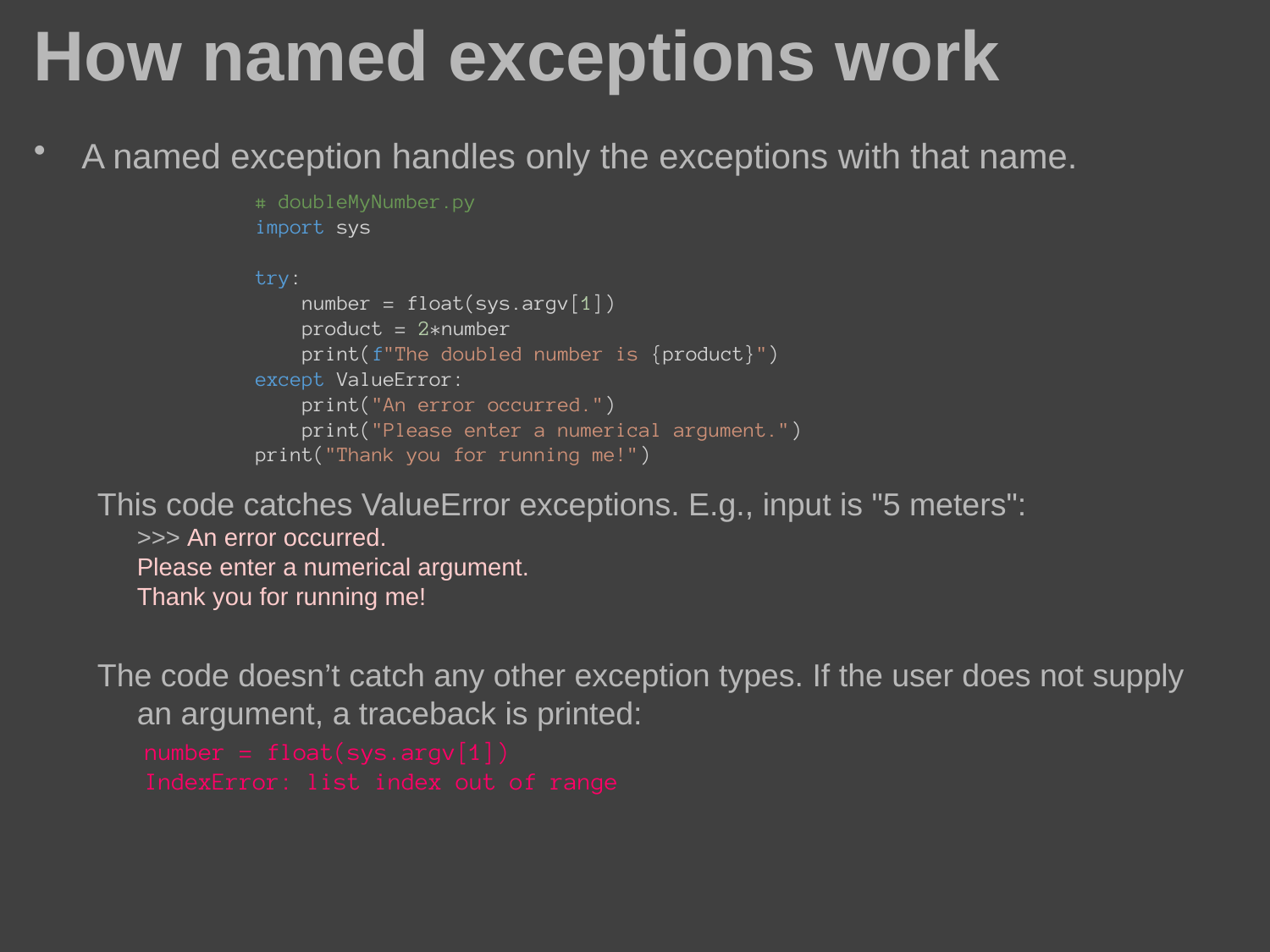

# How named exceptions work
A named exception handles only the exceptions with that name.

This code catches ValueError exceptions. E.g., input is "5 meters":
>>> An error occurred.
Please enter a numerical argument.
Thank you for running me!
The code doesn’t catch any other exception types. If the user does not supply an argument, a traceback is printed:
number = float(sys.argv[1])
IndexError: list index out of range
# doubleMyNumber.py
import sys
try:
    number = float(sys.argv[1])
    product = 2*number
    print(f"The doubled number is {product}")
except ValueError:
    print("An error occurred.")
    print("Please enter a numerical argument.")
print("Thank you for running me!")